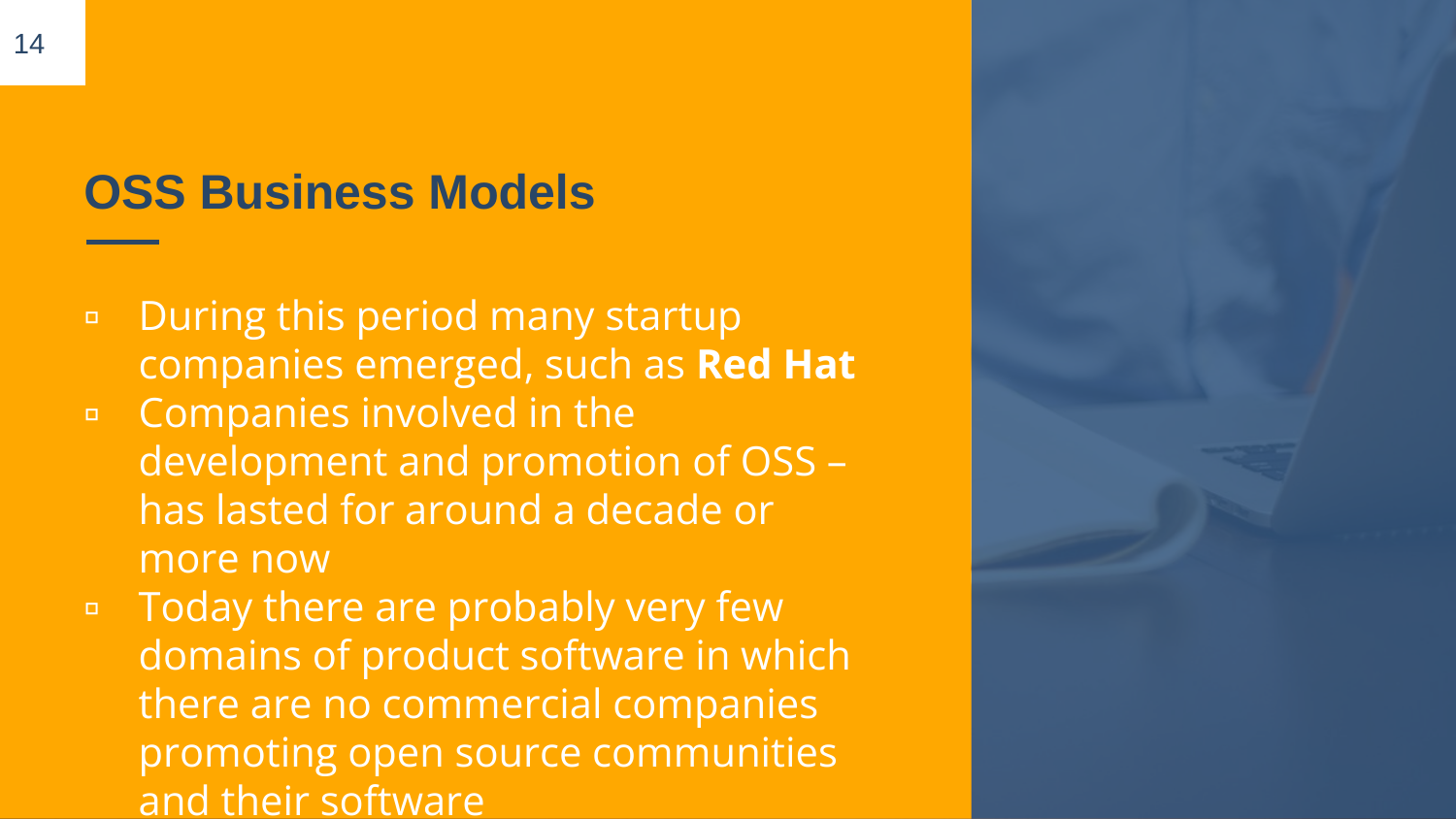

14
# OSS Business Models
During this period many startup companies emerged, such as Red Hat
Companies involved in the development and promotion of OSS – has lasted for around a decade or more now
Today there are probably very few domains of product software in which there are no commercial companies promoting open source communities and their software